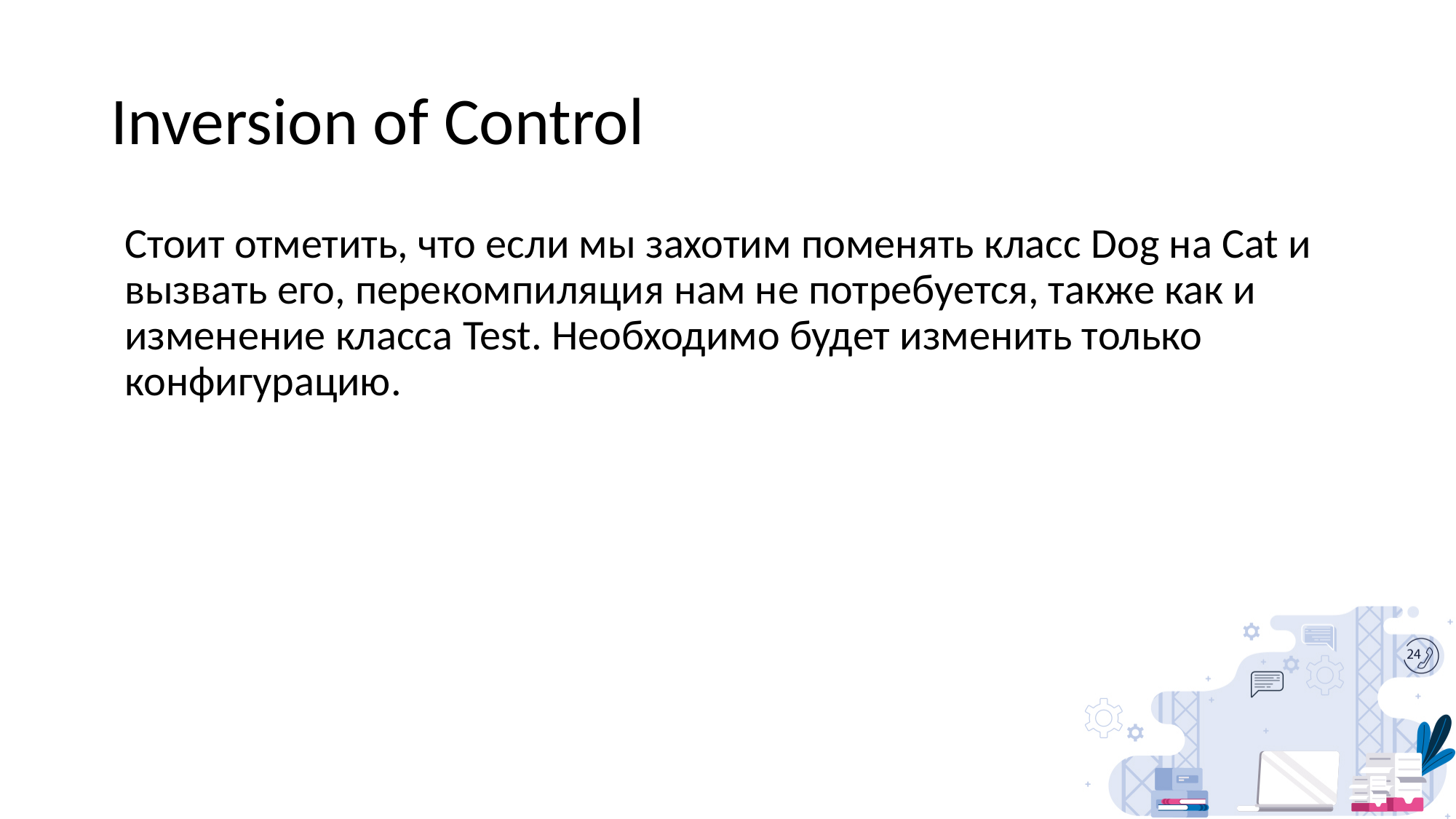

# Inversion of Control
Стоит отметить, что если мы захотим поменять класс Dog на Cat и вызвать его, перекомпиляция нам не потребуется, также как и изменение класса Test. Необходимо будет изменить только конфигурацию.